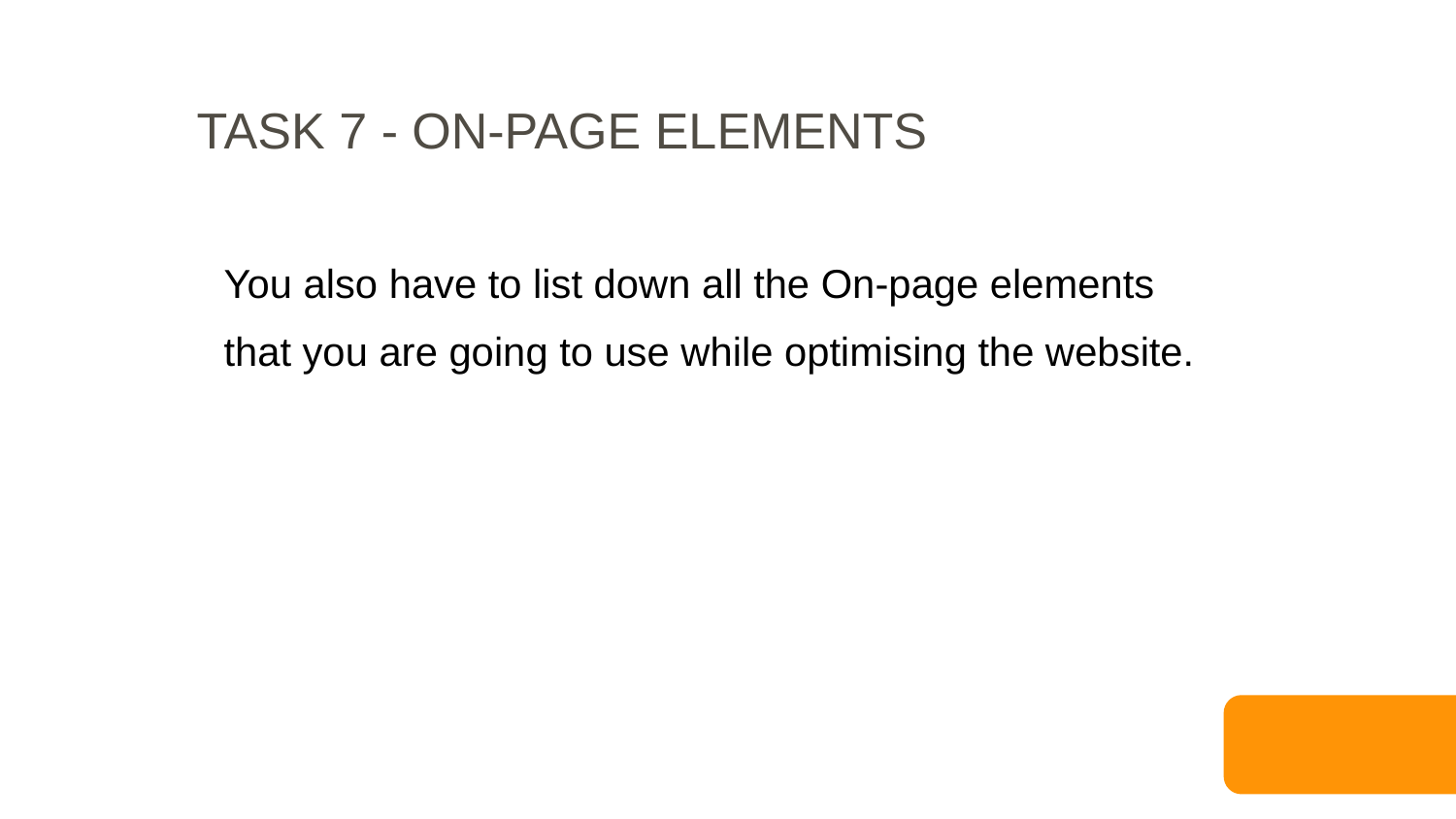

TASK 7 - ON-PAGE ELEMENTS
You also have to list down all the On-page elements that you are going to use while optimising the website.